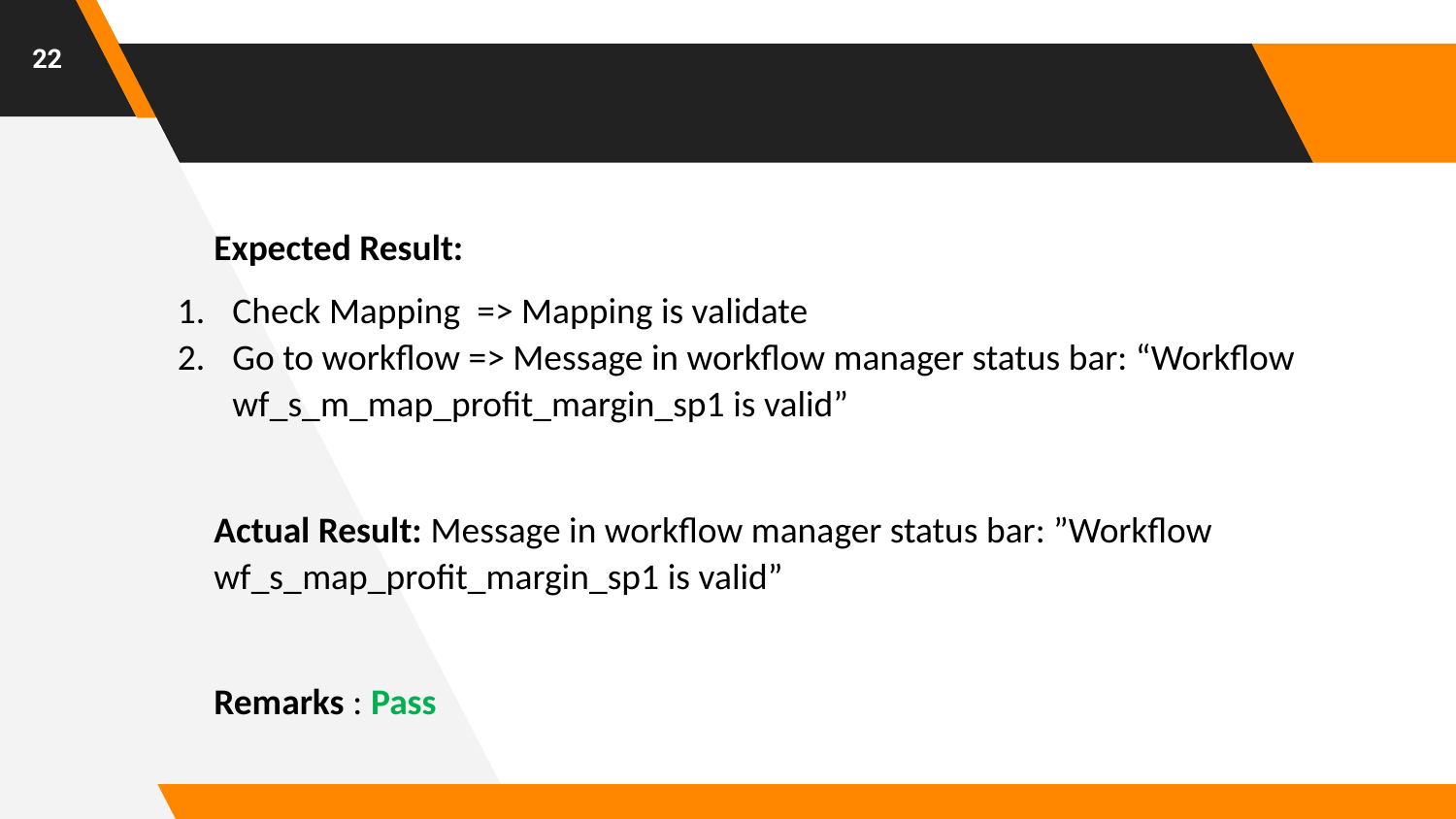

22
Expected Result:
Check Mapping  => Mapping is validate
Go to workflow => Message in workflow manager status bar: “Workflow wf_s_m_map_profit_margin_sp1 is valid”

Actual Result: Message in workflow manager status bar: ”Workflow     wf_s_map_profit_margin_sp1 is valid”

Remarks : Pass